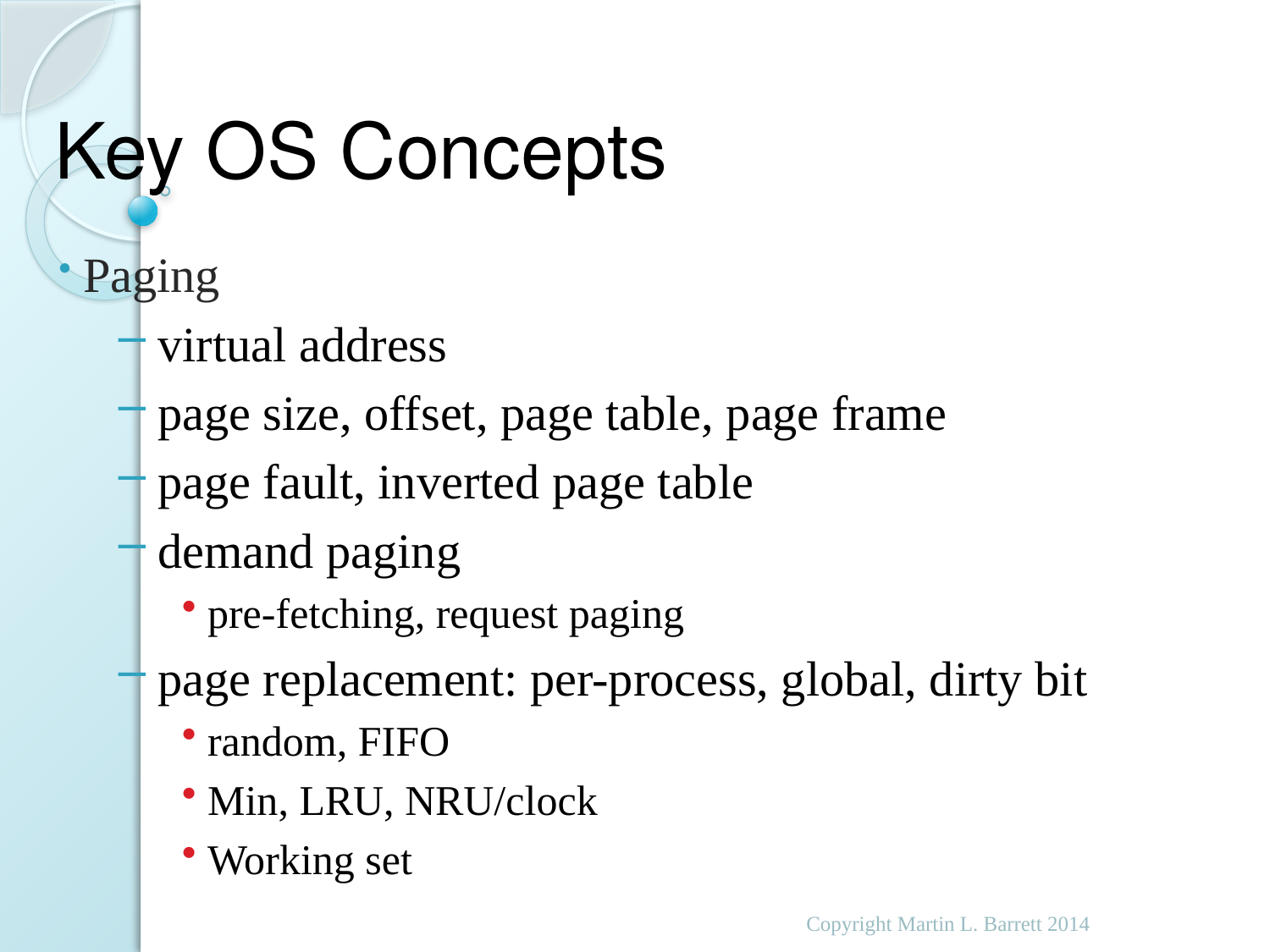

# Key OS Concepts
 Paging
 virtual address
 page size, offset, page table, page frame
 page fault, inverted page table
 demand paging
 pre-fetching, request paging
 page replacement: per-process, global, dirty bit
 random, FIFO
 Min, LRU, NRU/clock
 Working set
Copyright Martin L. Barrett 2014